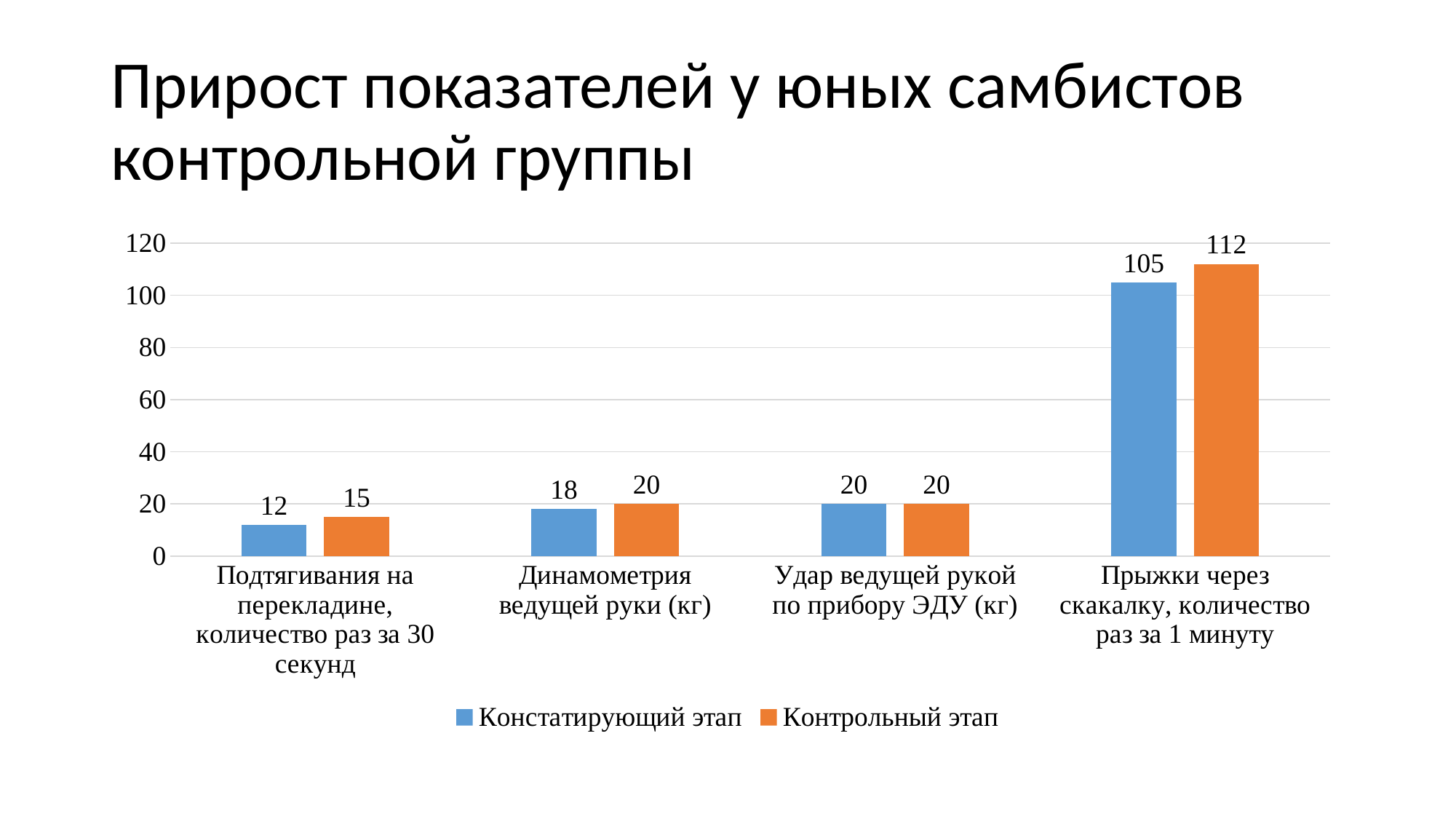

# Прирост показателей у юных самбистов контрольной группы

### Chart

| Category | Констатирующий этап | Контрольный этап |
|---|---|---|
| Подтягивания на перекладине, количество раз за 30 секунд | 12.0 | 15.0 |
| Динамометрия ведущей руки (кг) | 18.0 | 20.0 |
| Удар ведущей рукой по прибору ЭДУ (кг) | 20.0 | 20.0 |
| Прыжки через скакалку, количество раз за 1 минуту | 105.0 | 112.0 |